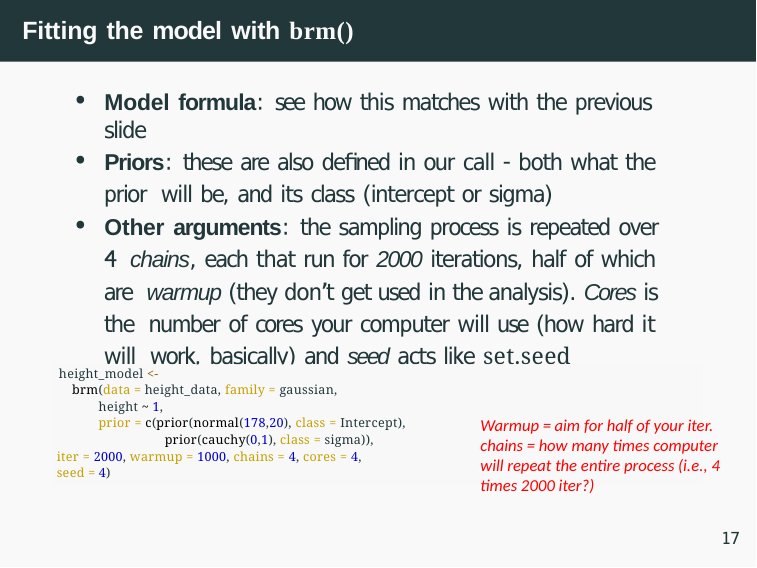

# Fitting the model with brm()
Model formula: see how this matches with the previous slide
Priors: these are also defined in our call - both what the prior  will be, and its class (intercept or sigma)
Other arguments: the sampling process is repeated over 4  chains, each that run for 2000 iterations, half of which are  warmup (they don’t get used in the analysis). Cores is the  number of cores your computer will use (how hard it will  work, basically) and seed acts like set.seed
height_model <-
brm(data = height_data, family = gaussian,  height ~ 1,
prior = c(prior(normal(178,20), class = Intercept),  prior(cauchy(0,1), class = sigma)),
iter = 2000, warmup = 1000, chains = 4, cores = 4,
seed = 4)

Warmup = aim for half of your iter.
chains = how many times computer will repeat the entire process (i.e., 4 times 2000 iter?)
17